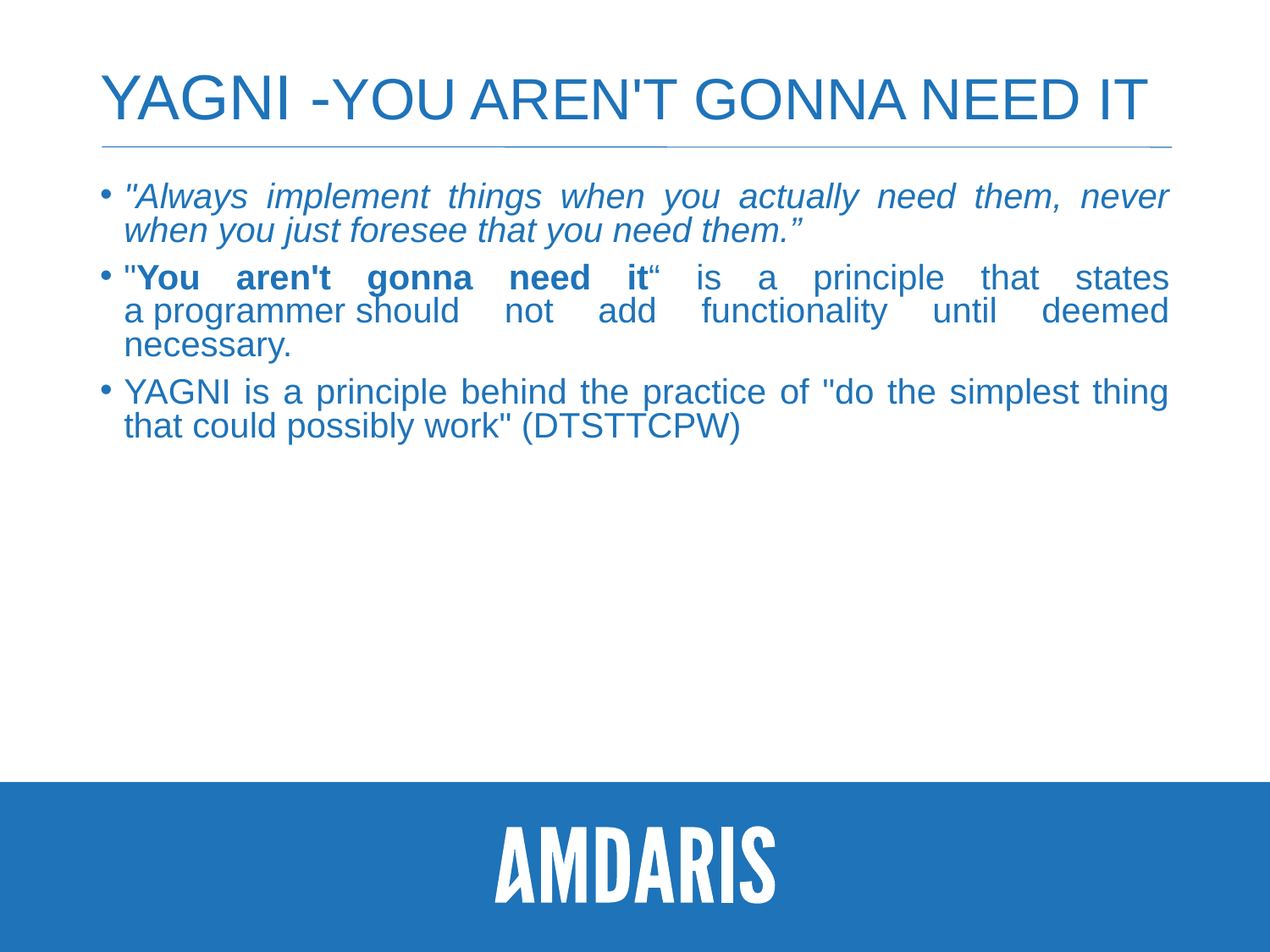

# YAGNI -You aren't gonna need it
"Always implement things when you actually need them, never when you just foresee that you need them.”
"You aren't gonna need it“ is a principle that states a programmer should not add functionality until deemed necessary.
YAGNI is a principle behind the practice of "do the simplest thing that could possibly work" (DTSTTCPW)